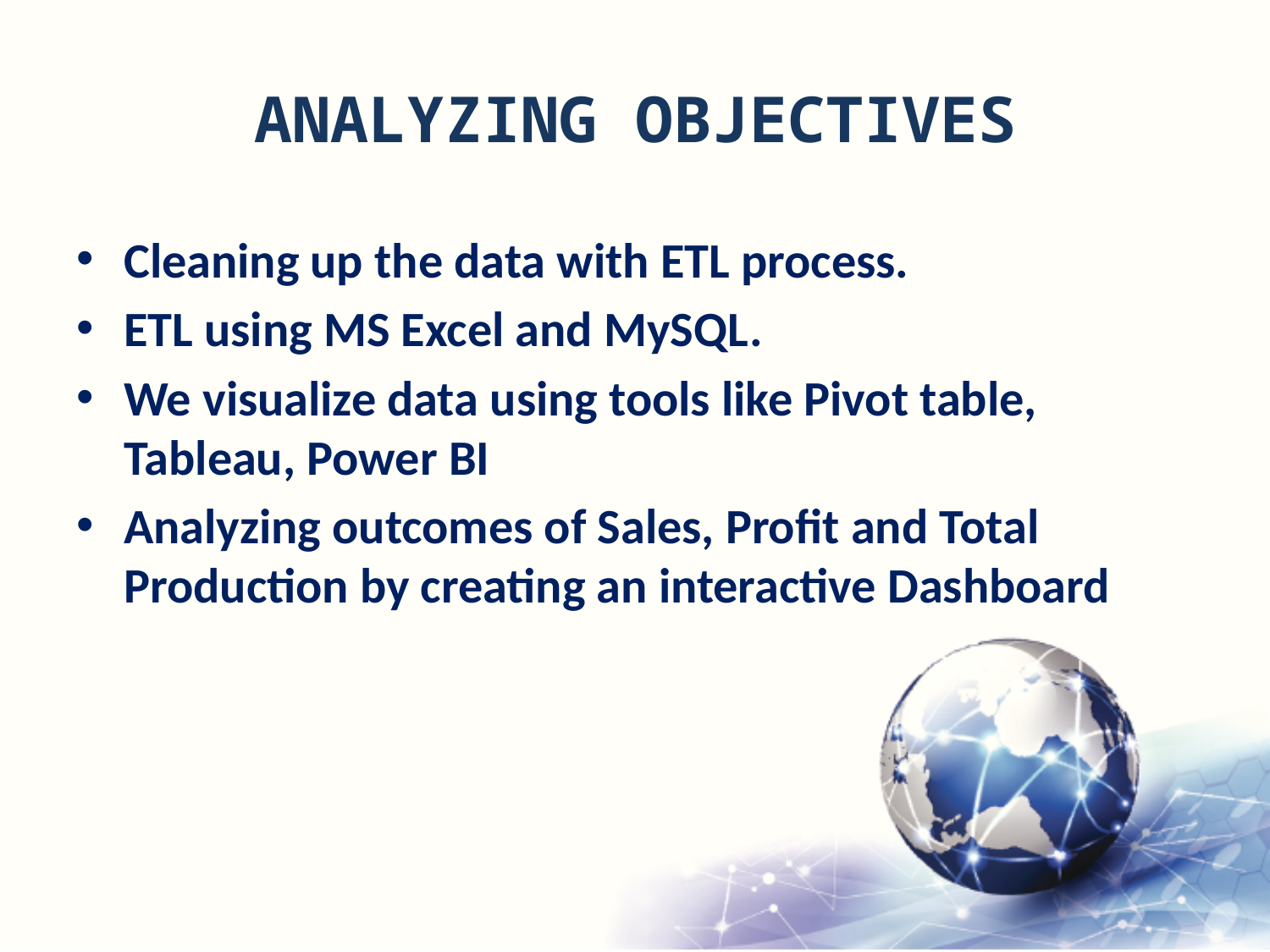

# ANALYZING OBJECTIVES
Cleaning up the data with ETL process.
ETL using MS Excel and MySQL.
We visualize data using tools like Pivot table, Tableau, Power BI
Analyzing outcomes of Sales, Profit and Total Production by creating an interactive Dashboard